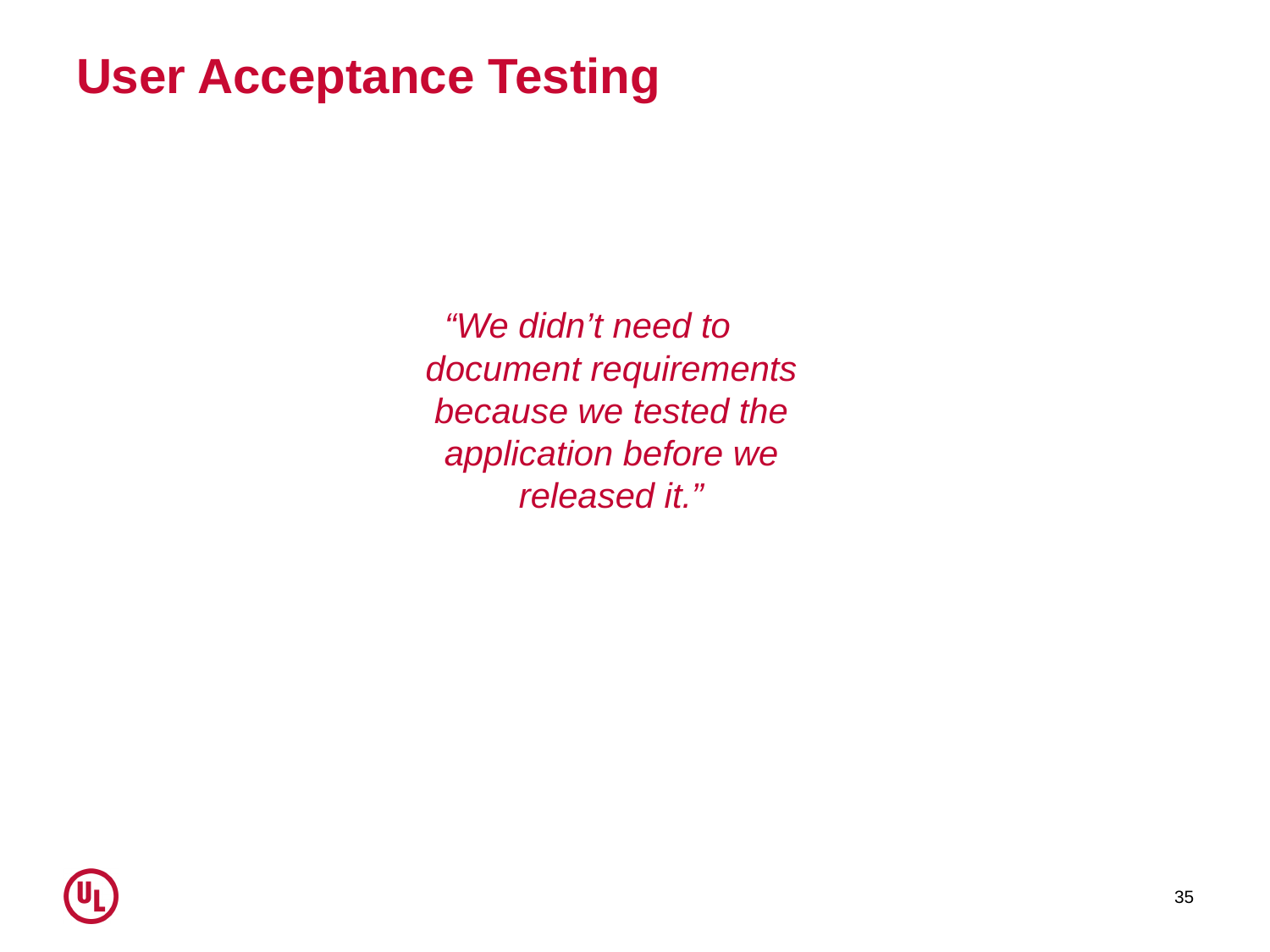

# User Acceptance Testing
“We didn’t need to document requirements because we tested the application before we released it.”
35